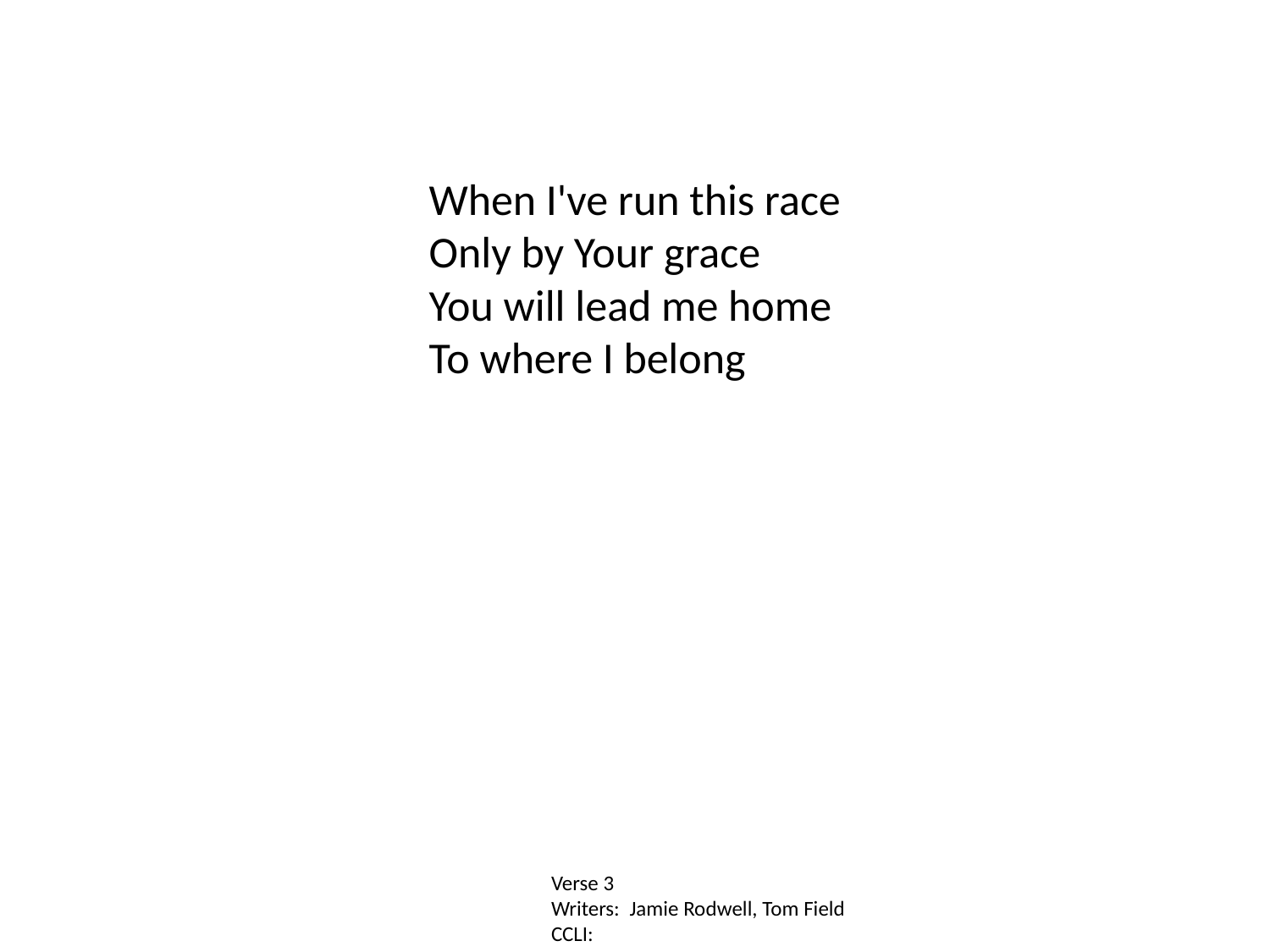

When I've run this race
Only by Your grace
You will lead me home
To where I belong

Verse 3
Writers:  Jamie Rodwell, Tom Field
CCLI: